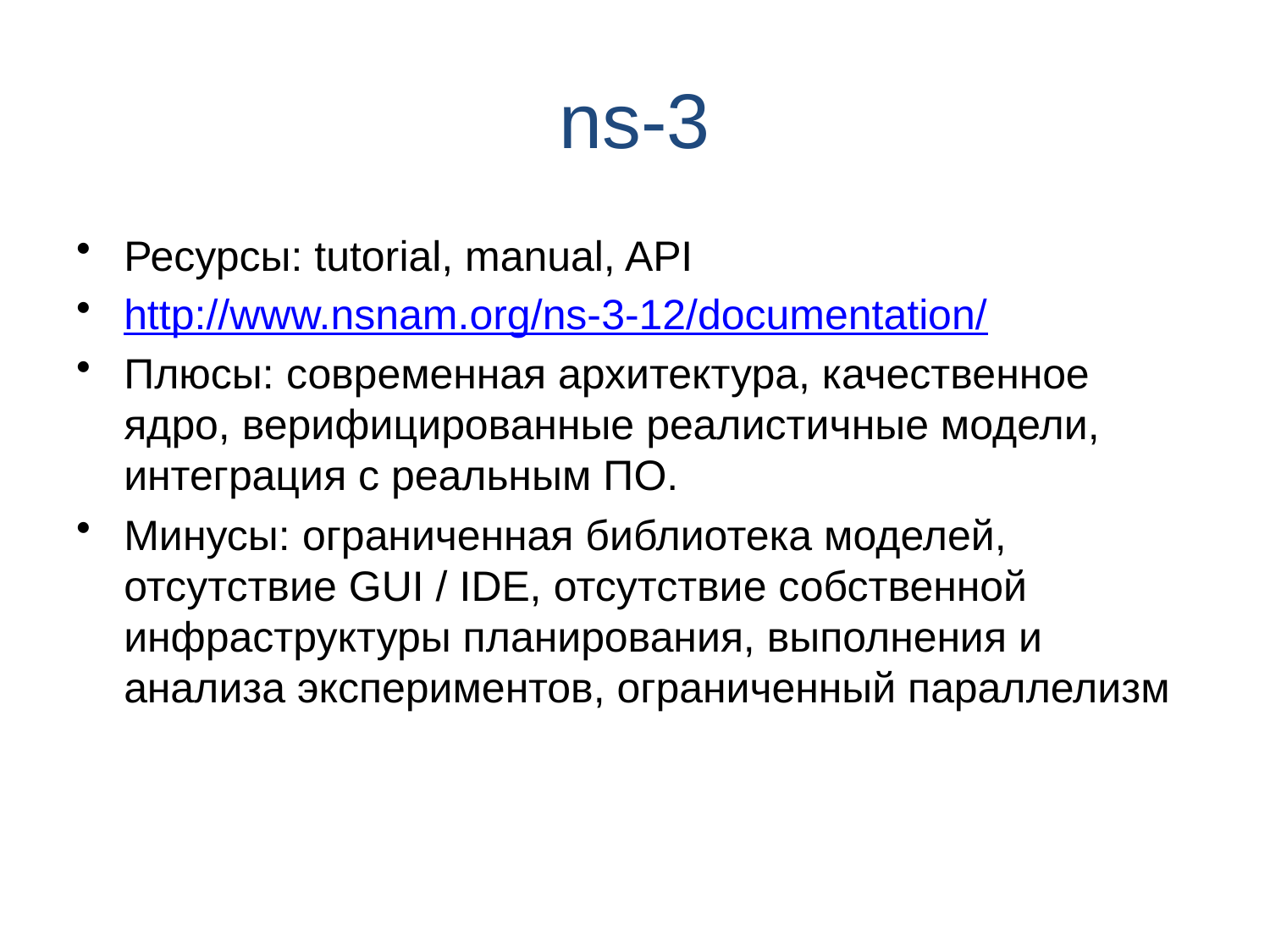

# ns-3
Ресурсы: tutorial, manual, API
http://www.nsnam.org/ns-3-12/documentation/
Плюсы: современная архитектура, качественное ядро, верифицированные реалистичные модели, интеграция с реальным ПО.
Минусы: ограниченная библиотека моделей, отсутствие GUI / IDE, отсутствие собственной инфраструктуры планирования, выполнения и анализа экспериментов, ограниченный параллелизм